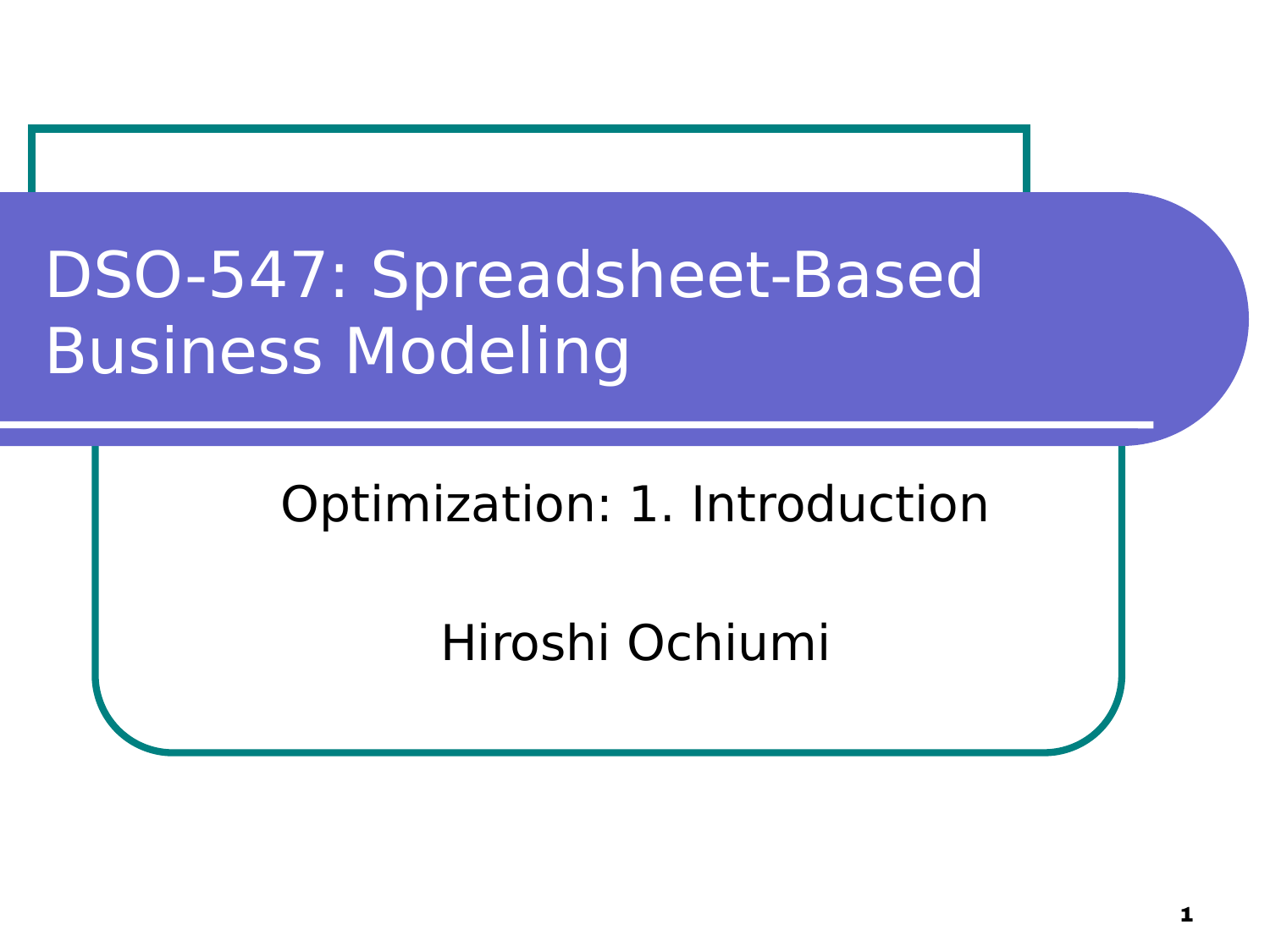

# DSO-547: Spreadsheet-Based Business Modeling
Optimization: 1. Introduction

Hiroshi Ochiumi

1